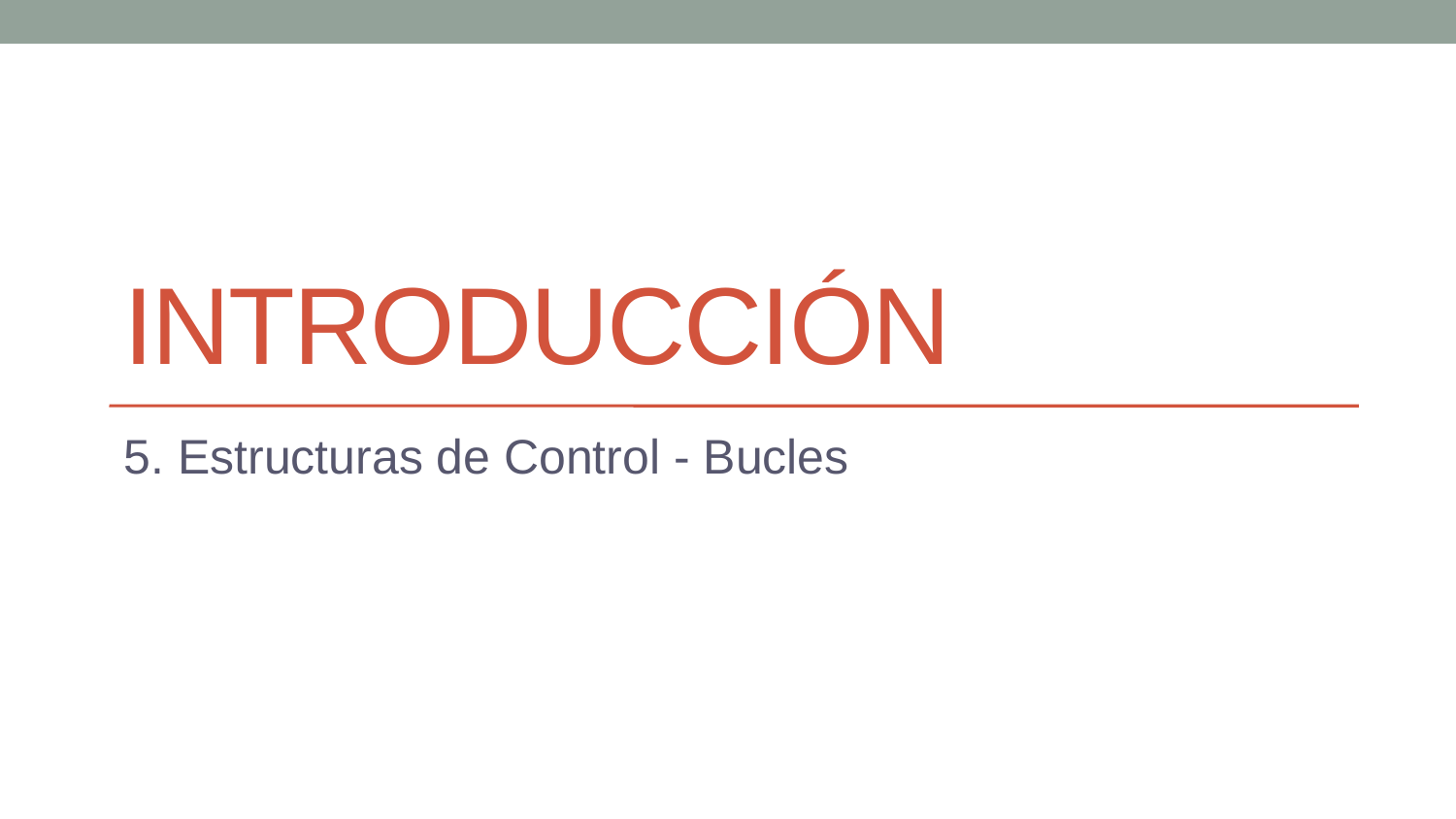

# introducción
5. Estructuras de Control - Bucles